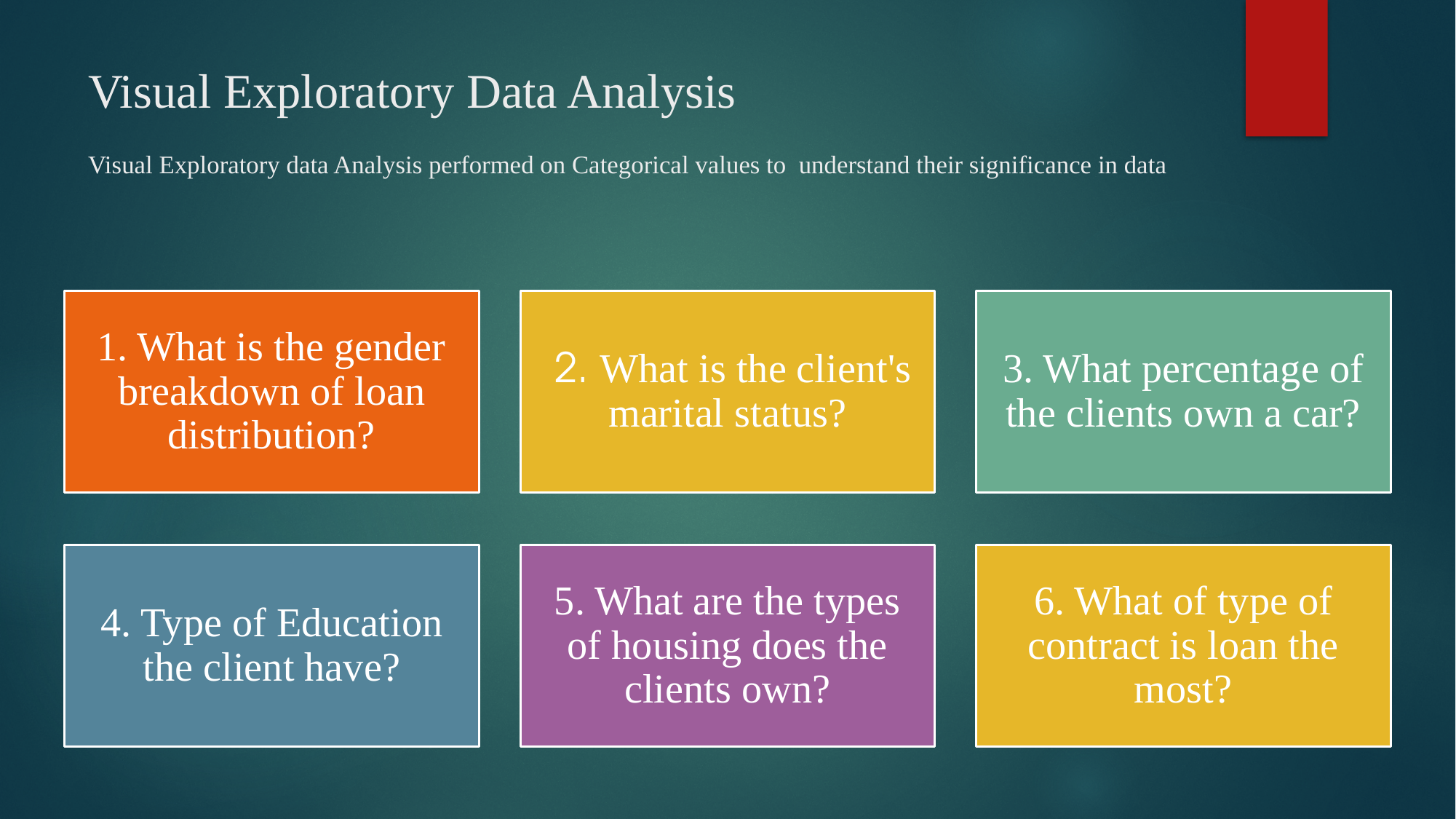

# Visual Exploratory Data Analysis Visual Exploratory data Analysis performed on Categorical values to  understand their significance in data
1. What is the gender breakdown of loan distribution?
 2. What is the client's marital status?
3. What percentage of the clients own a car?
4. Type of Education the client have?
5. What are the types of housing does the clients own?
6. What of type of contract is loan the most?